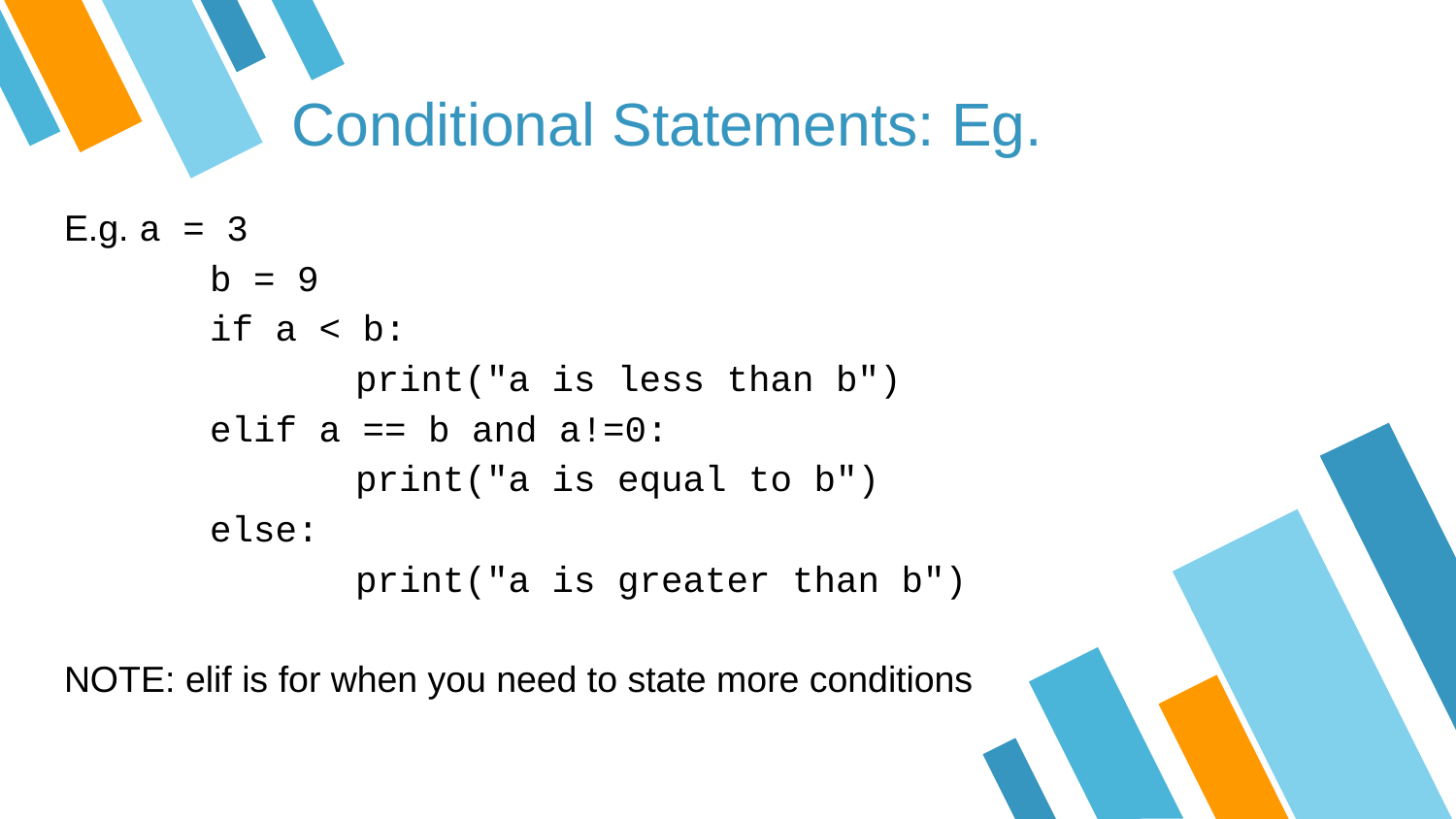

Conditional Statements: Eg.
E.g. a = 3
	b = 9
	if a < b:
		print("a is less than b")
	elif a == b and a!=0:
		print("a is equal to b")
	else:
		print("a is greater than b")

NOTE: elif is for when you need to state more conditions